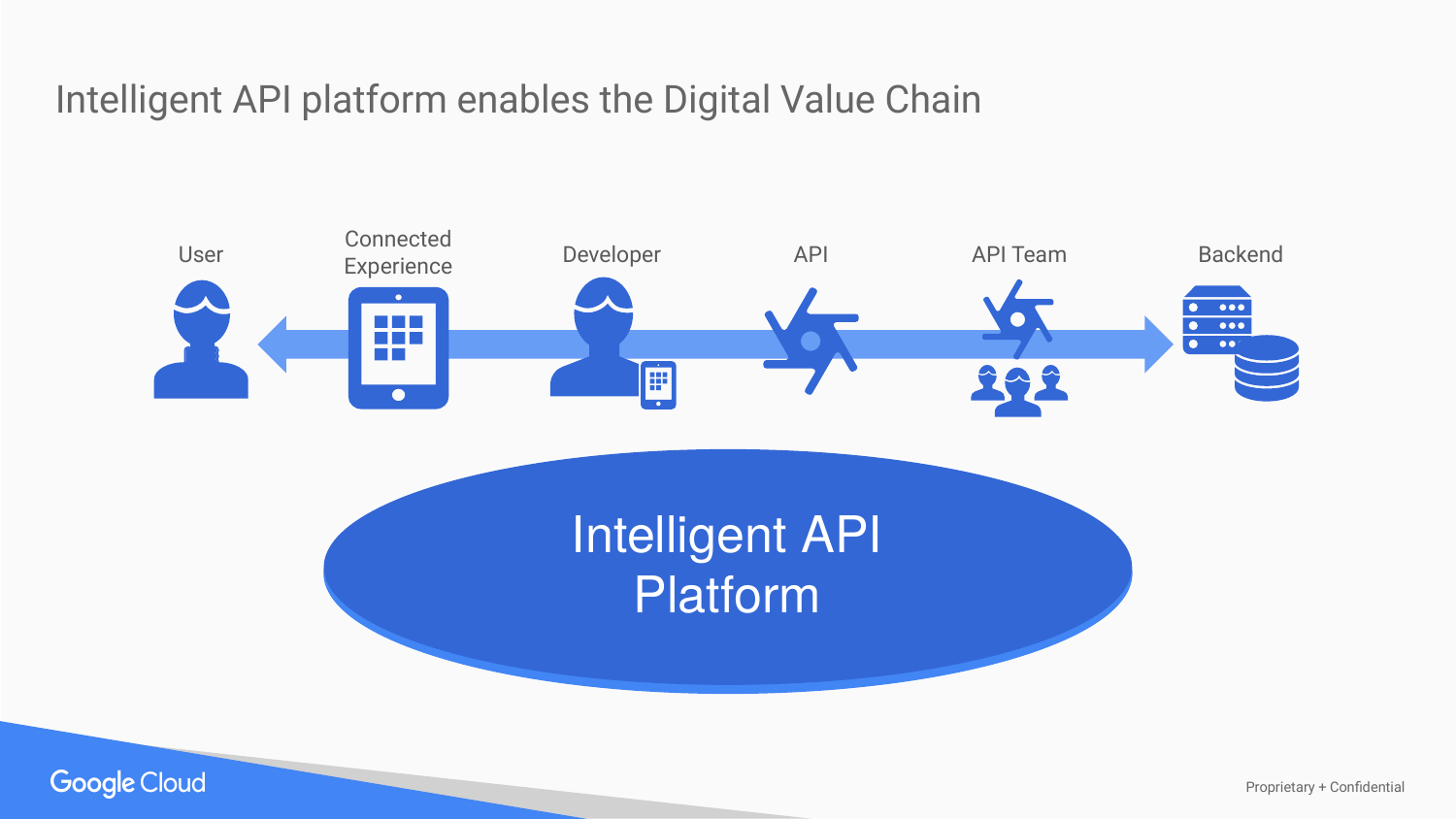

Intelligent API platform enables the Digital Value Chain

Connected Experience
User
Developer
API
API Team
Backend

Intelligent API Platform
INTELLIGENT API PLATFORM